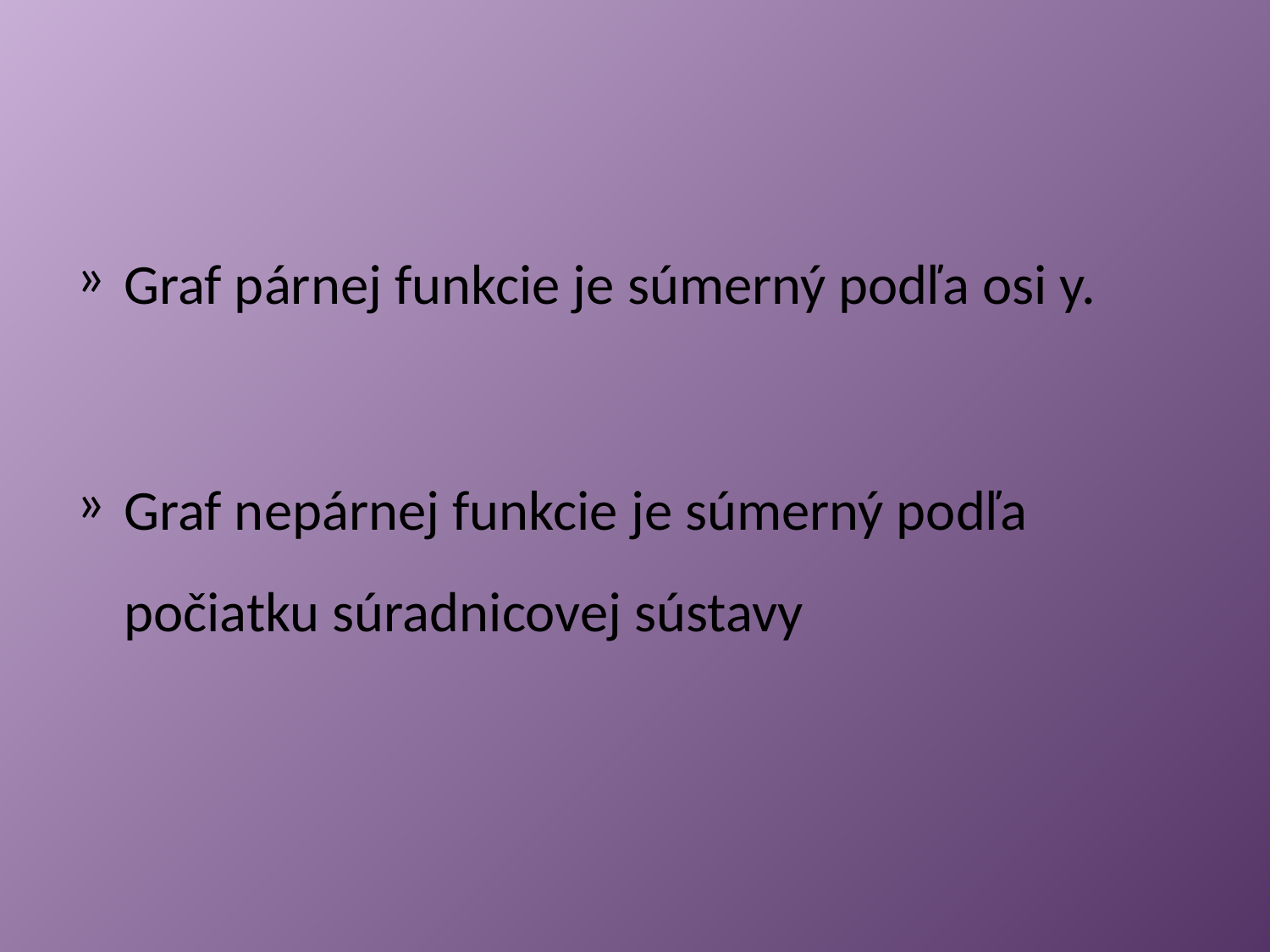

Graf párnej funkcie je súmerný podľa osi y.

Graf nepárnej funkcie je súmerný podľa počiatku súradnicovej sústavy